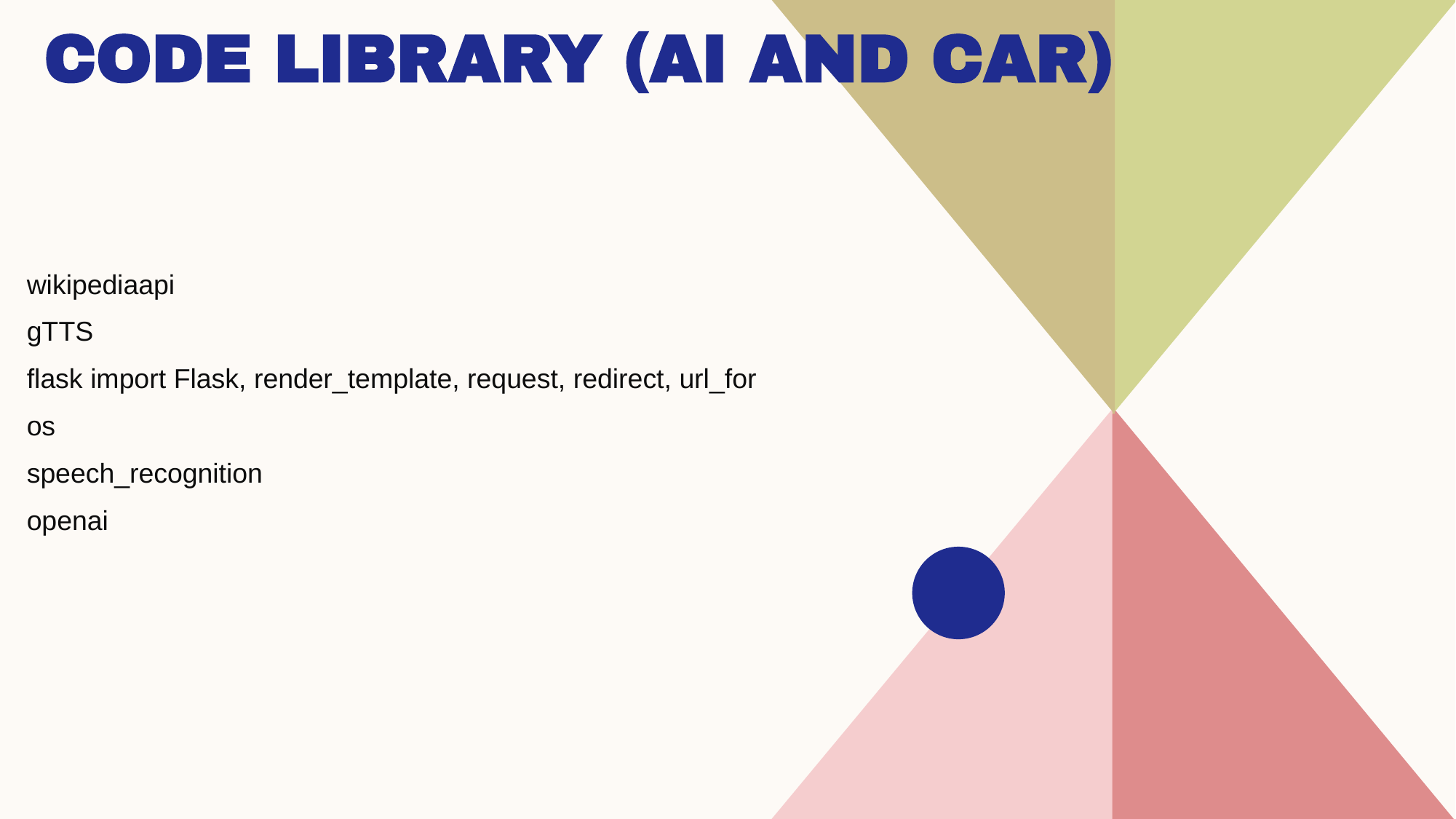

# Code Library (ai and car)
wikipediaapi
gTTS
flask import Flask, render_template, request, redirect, url_for
os
speech_recognition
openai